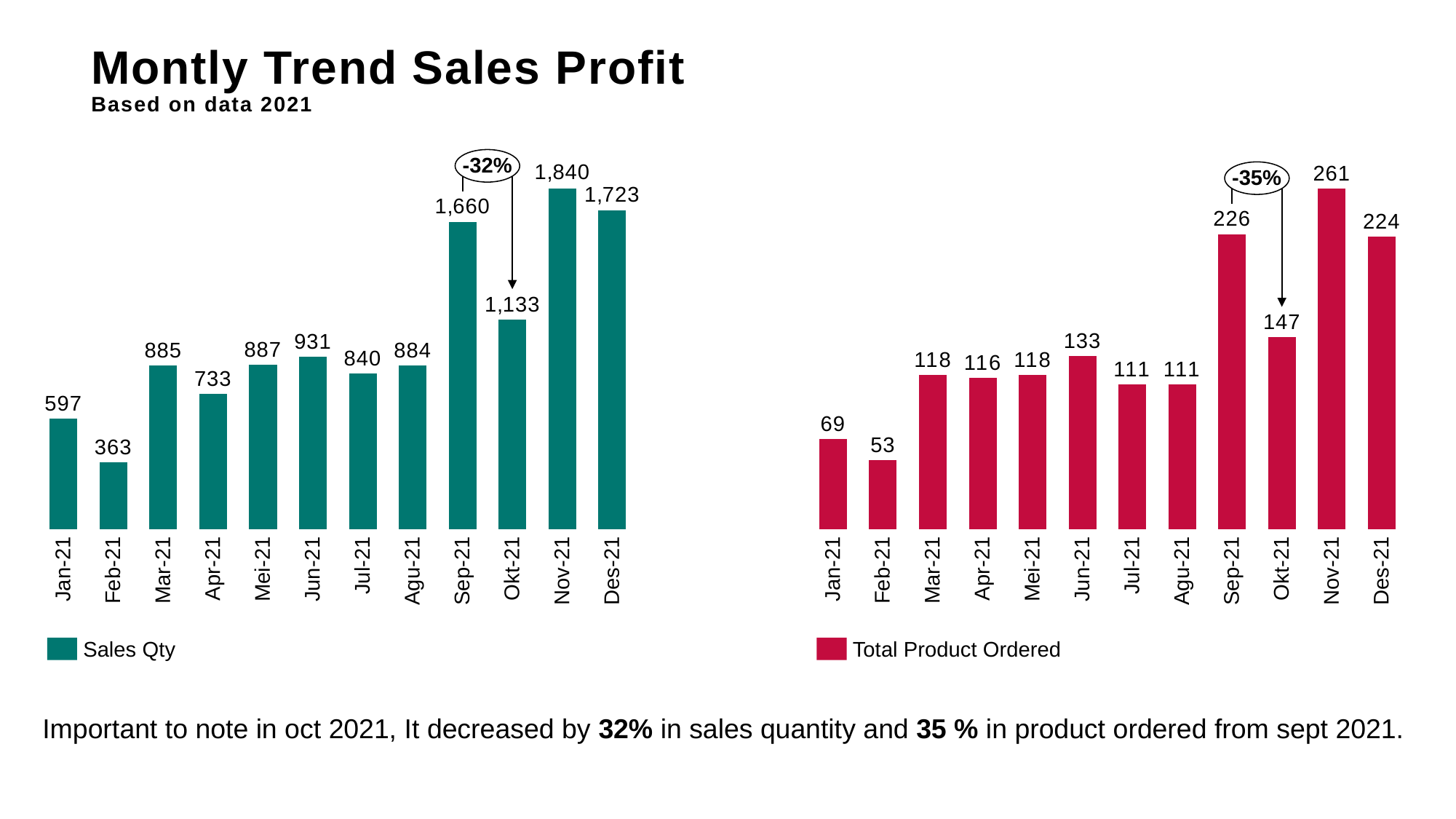

# Montly Trend Sales Profit Based on data 2021
-32%

### Chart

| Category |  |
|---|---|

### Chart

| Category |  |
|---|---|
-35%
Jan-21
Feb-21
Mar-21
Apr-21
Mei-21
Jun-21
Jul-21
Agu-21
Sep-21
Okt-21
Nov-21
Des-21
Jan-21
Feb-21
Mar-21
Apr-21
Mei-21
Jun-21
Jul-21
Agu-21
Sep-21
Okt-21
Nov-21
Des-21

Sales Qty
Total Product Ordered
Important to note in oct 2021, It decreased by 32% in sales quantity and 35 % in product ordered from sept 2021.